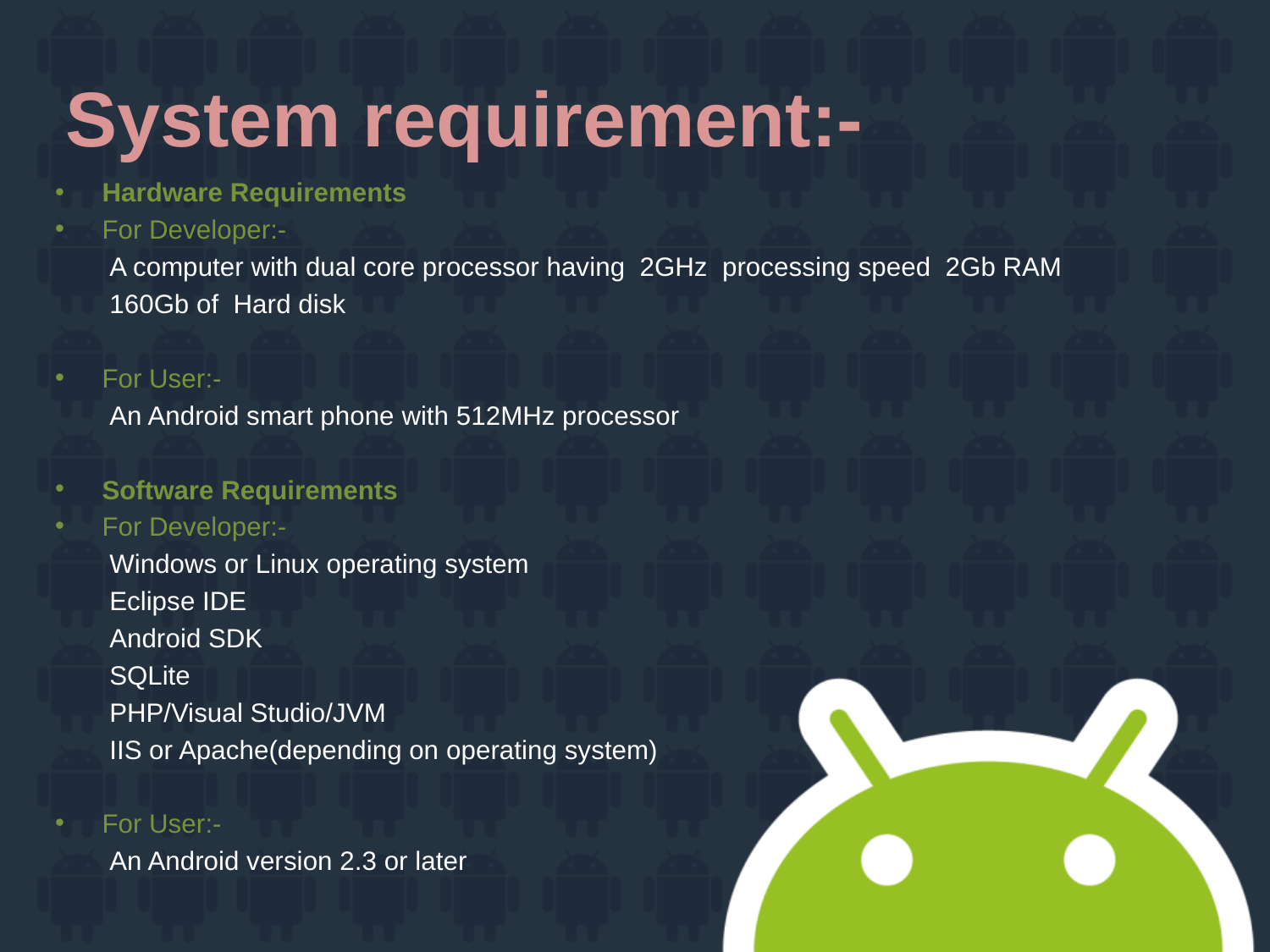

# System requirement:-
Hardware Requirements
For Developer:-
	 A computer with dual core processor having  2GHz  processing speed  2Gb RAM
	 160Gb of  Hard disk

For User:-
	 An Android smart phone with 512MHz processor

Software Requirements
For Developer:-
	 Windows or Linux operating system
	 Eclipse IDE
	 Android SDK
	 SQLite
	 PHP/Visual Studio/JVM
	 IIS or Apache(depending on operating system)

For User:-
	 An Android version 2.3 or later